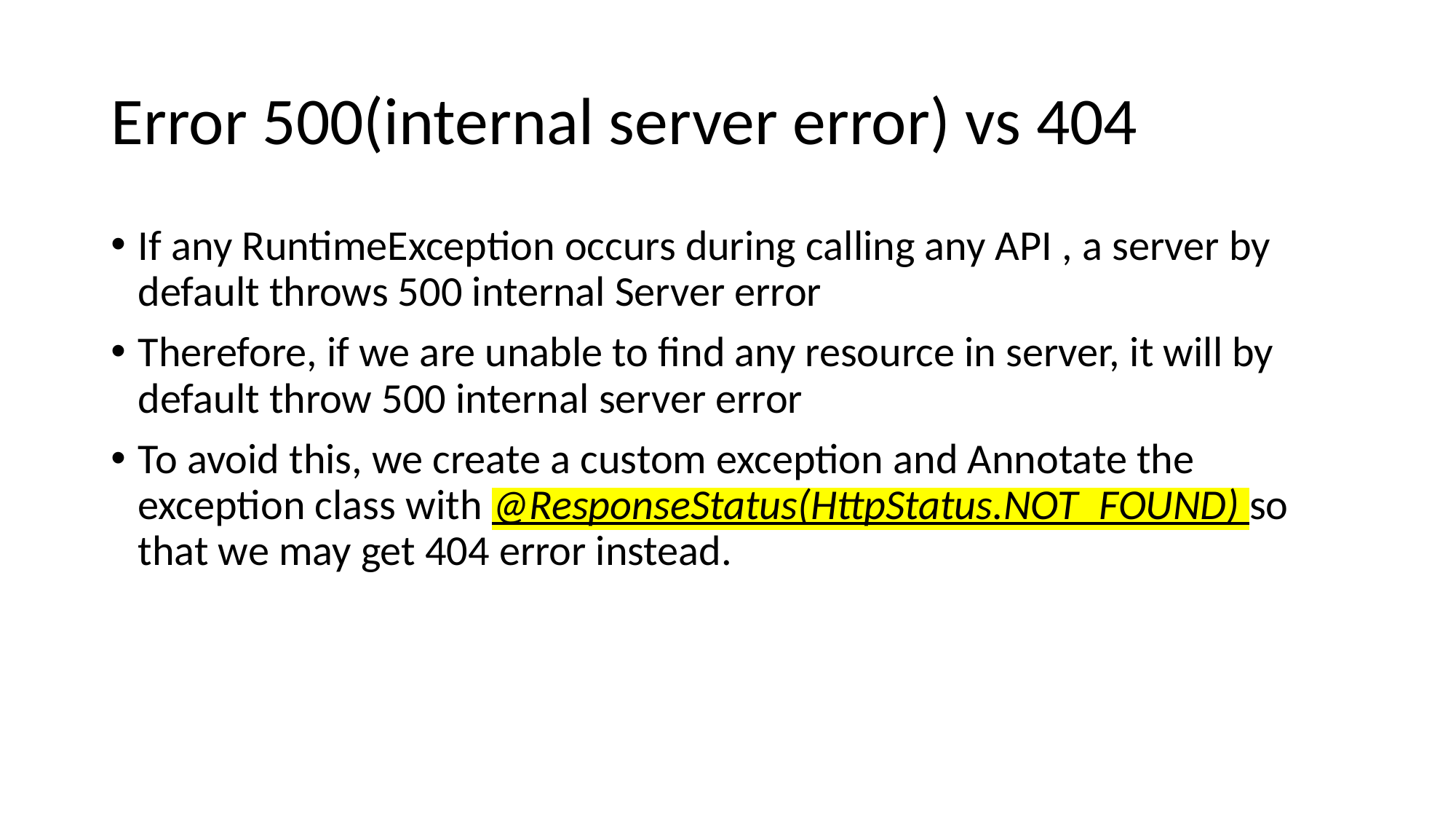

# Error 500(internal server error) vs 404
If any RuntimeException occurs during calling any API , a server by default throws 500 internal Server error
Therefore, if we are unable to find any resource in server, it will by default throw 500 internal server error
To avoid this, we create a custom exception and Annotate the exception class with @ResponseStatus(HttpStatus.NOT_FOUND) so that we may get 404 error instead.